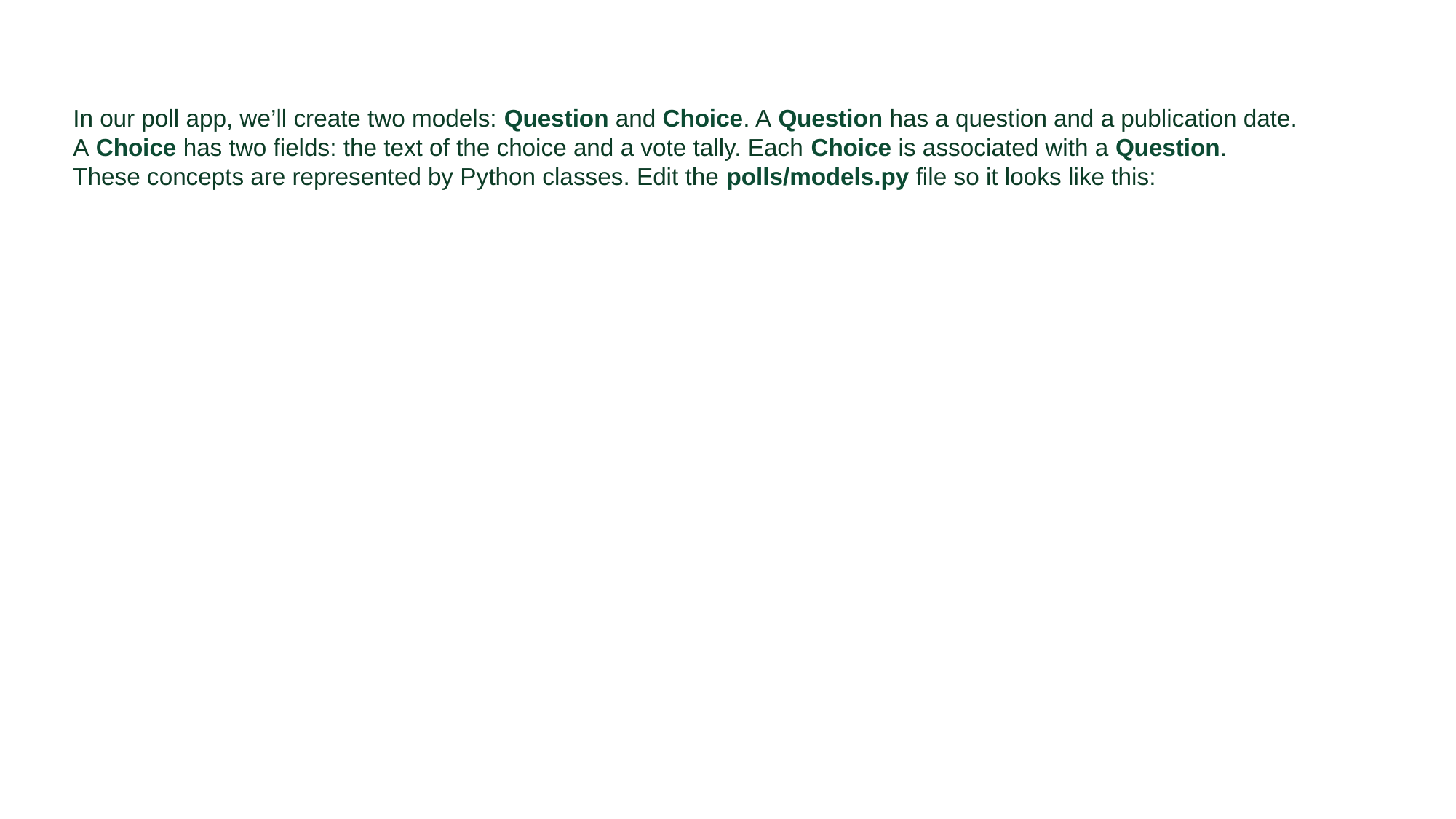

In our poll app, we’ll create two models: Question and Choice. A Question has a question and a publication date. A Choice has two fields: the text of the choice and a vote tally. Each Choice is associated with a Question.
These concepts are represented by Python classes. Edit the polls/models.py file so it looks like this: